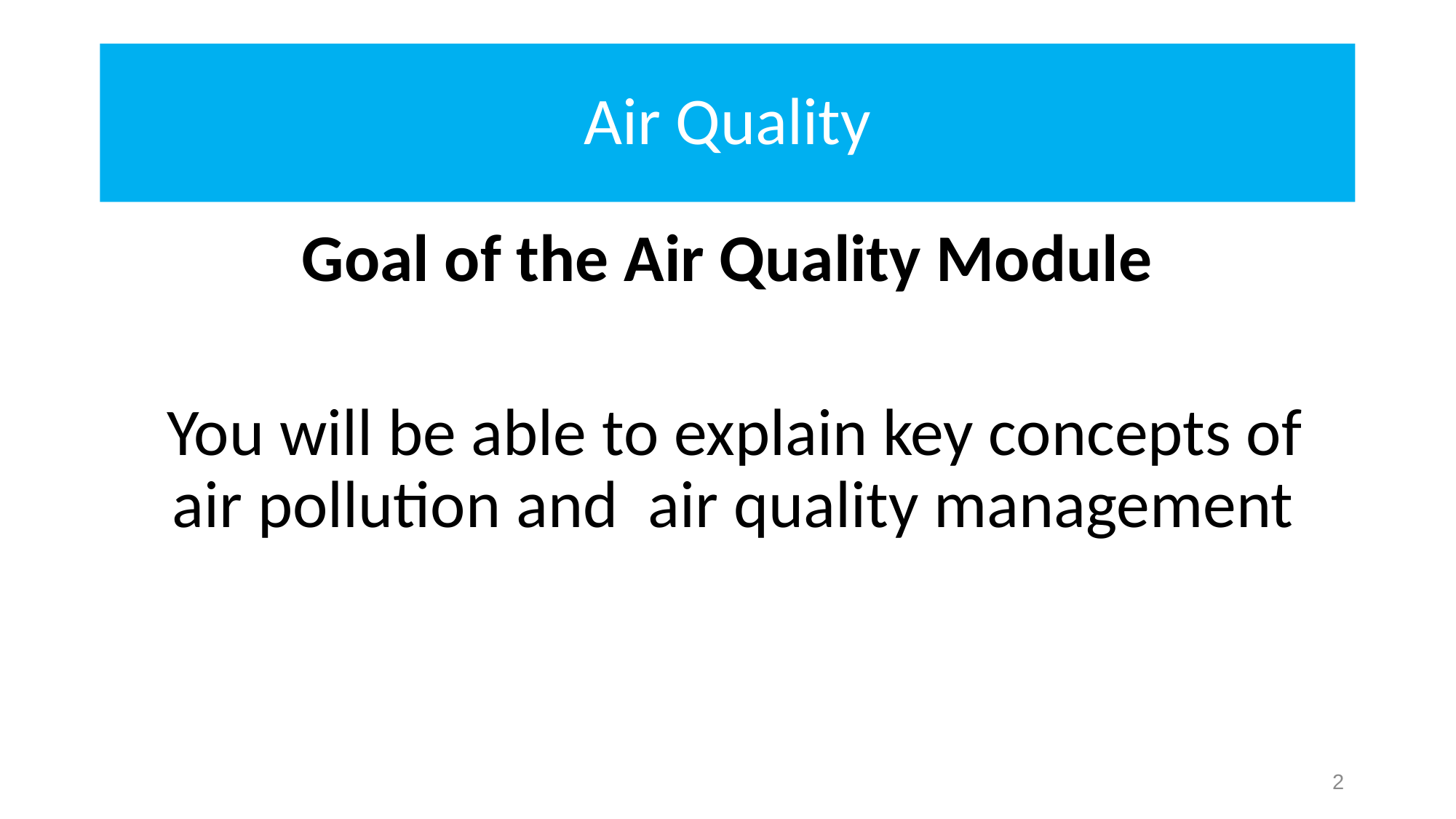

# Air Quality
Goal of the Air Quality Module

 You will be able to explain key concepts of air pollution and  air quality management
2